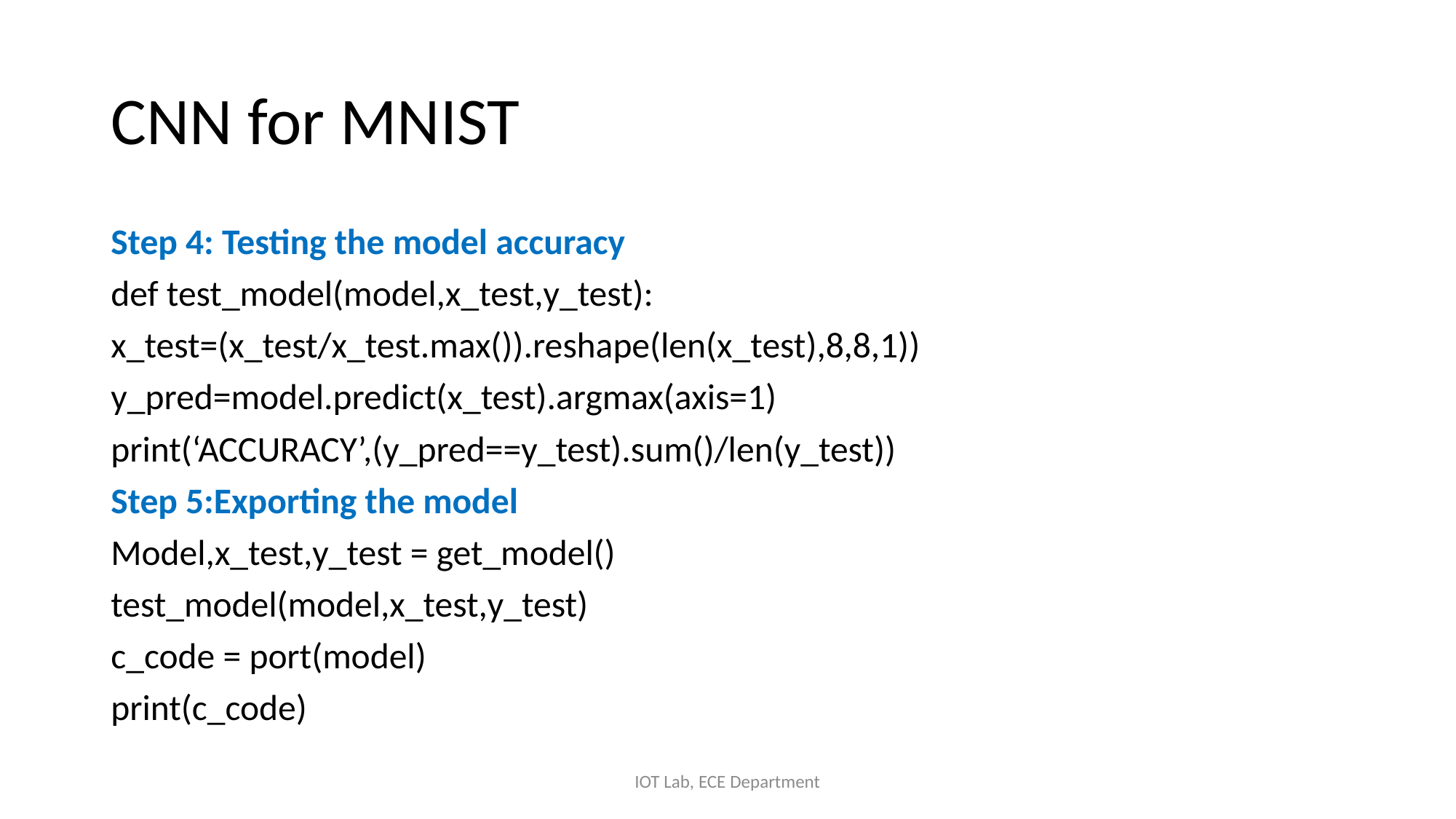

# CNN for MNIST
Step 4: Testing the model accuracy
def test_model(model,x_test,y_test):
x_test=(x_test/x_test.max()).reshape(len(x_test),8,8,1))
y_pred=model.predict(x_test).argmax(axis=1)
print(‘ACCURACY’,(y_pred==y_test).sum()/len(y_test))
Step 5:Exporting the model
Model,x_test,y_test = get_model()
test_model(model,x_test,y_test)
c_code = port(model)
print(c_code)
IOT Lab, ECE Department